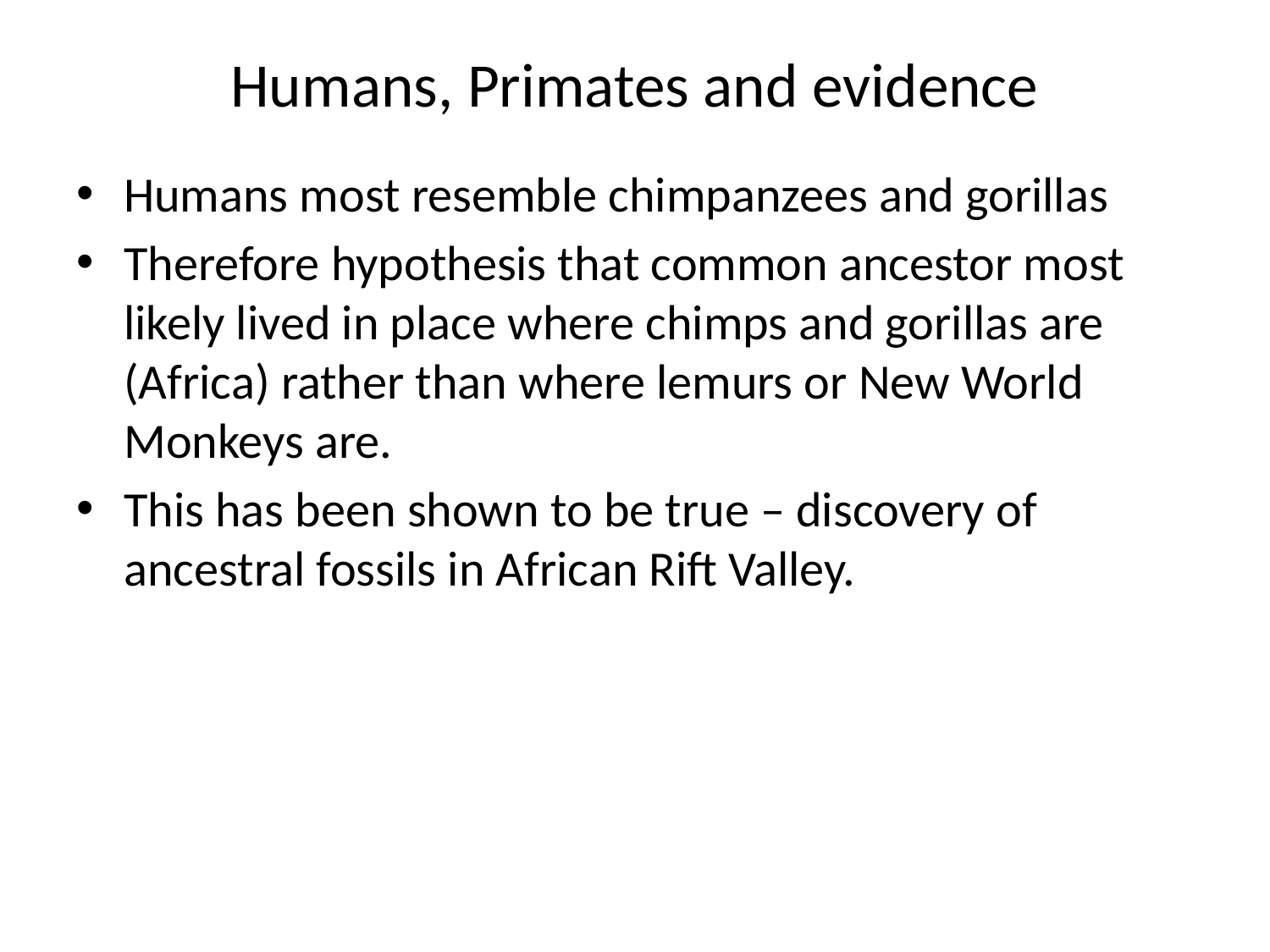

# Humans, Primates and evidence
Humans most resemble chimpanzees and gorillas
Therefore hypothesis that common ancestor most likely lived in place where chimps and gorillas are (Africa) rather than where lemurs or New World Monkeys are.
This has been shown to be true – discovery of ancestral fossils in African Rift Valley.